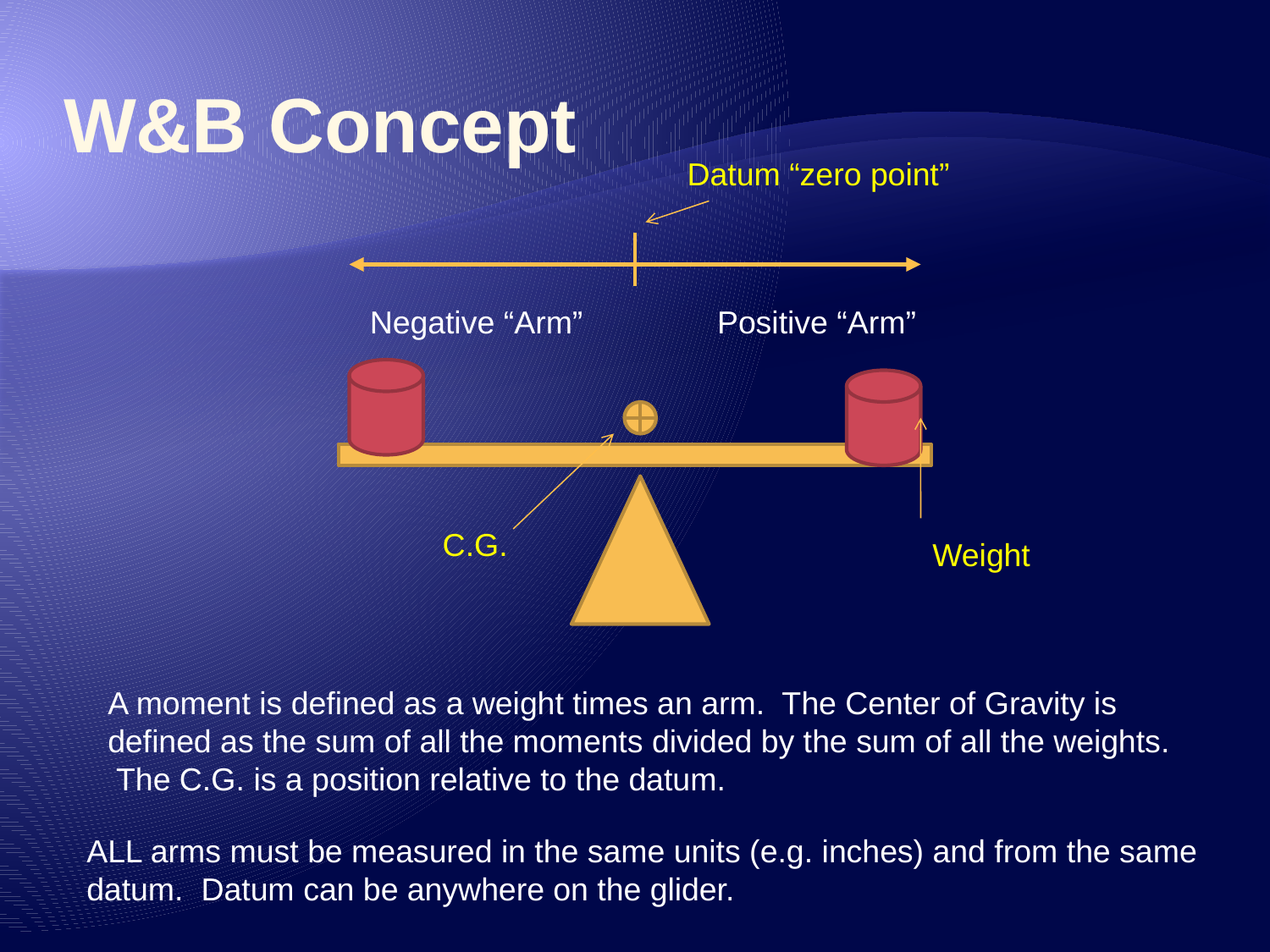

# W&B Concept
Datum “zero point”
Negative “Arm”
Positive “Arm”

C.G.
Weight
A moment is defined as a weight times an arm.  The Center of Gravity is defined as the sum of all the moments divided by the sum of all the weights.  The C.G. is a position relative to the datum.
ALL arms must be measured in the same units (e.g. inches) and from the same datum.  Datum can be anywhere on the glider.